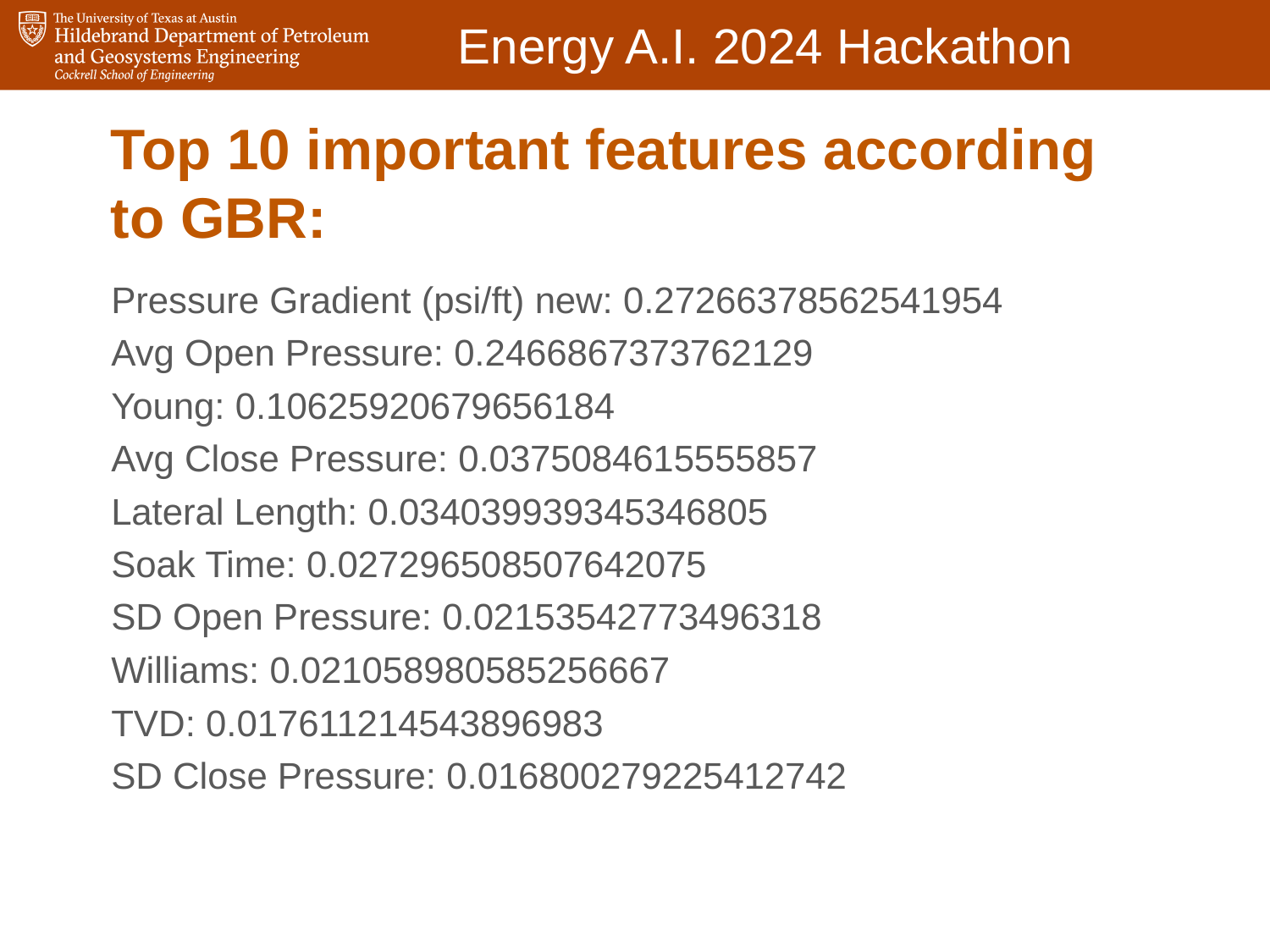

# Top 10 important features according to GBR:

Pressure Gradient (psi/ft) new: 0.27266378562541954
Avg Open Pressure: 0.2466867373762129
Young: 0.10625920679656184
Avg Close Pressure: 0.0375084615555857
Lateral Length: 0.034039939345346805
Soak Time: 0.027296508507642075
SD Open Pressure: 0.02153542773496318
Williams: 0.021058980585256667
TVD: 0.017611214543896983
SD Close Pressure: 0.016800279225412742